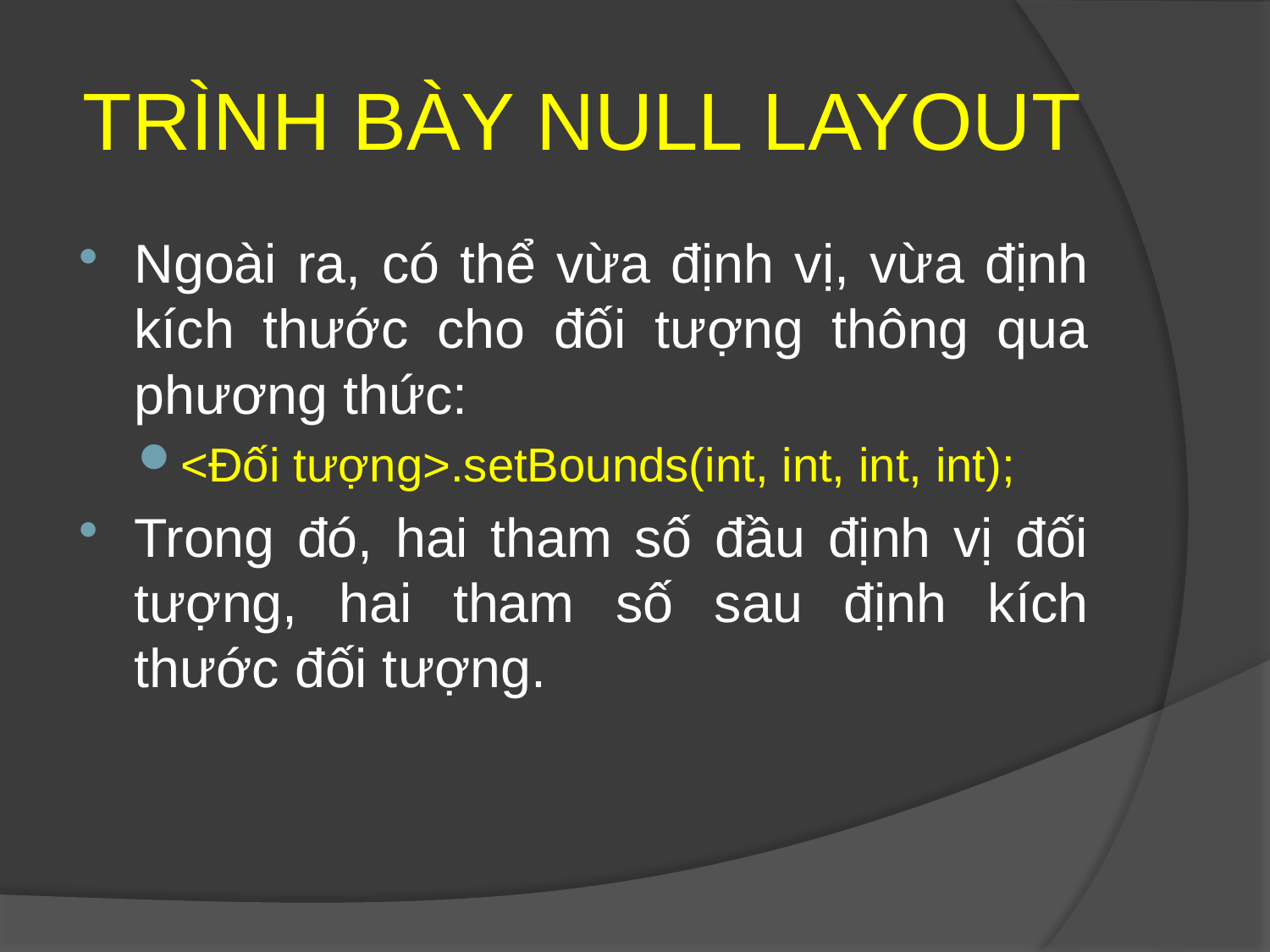

# TRÌNH BÀY NULL LAYOUT
Ngoài ra, có thể vừa định vị, vừa định kích thước cho đối tượng thông qua phương thức:
<Đối tượng>.setBounds(int, int, int, int);
Trong đó, hai tham số đầu định vị đối tượng, hai tham số sau định kích thước đối tượng.